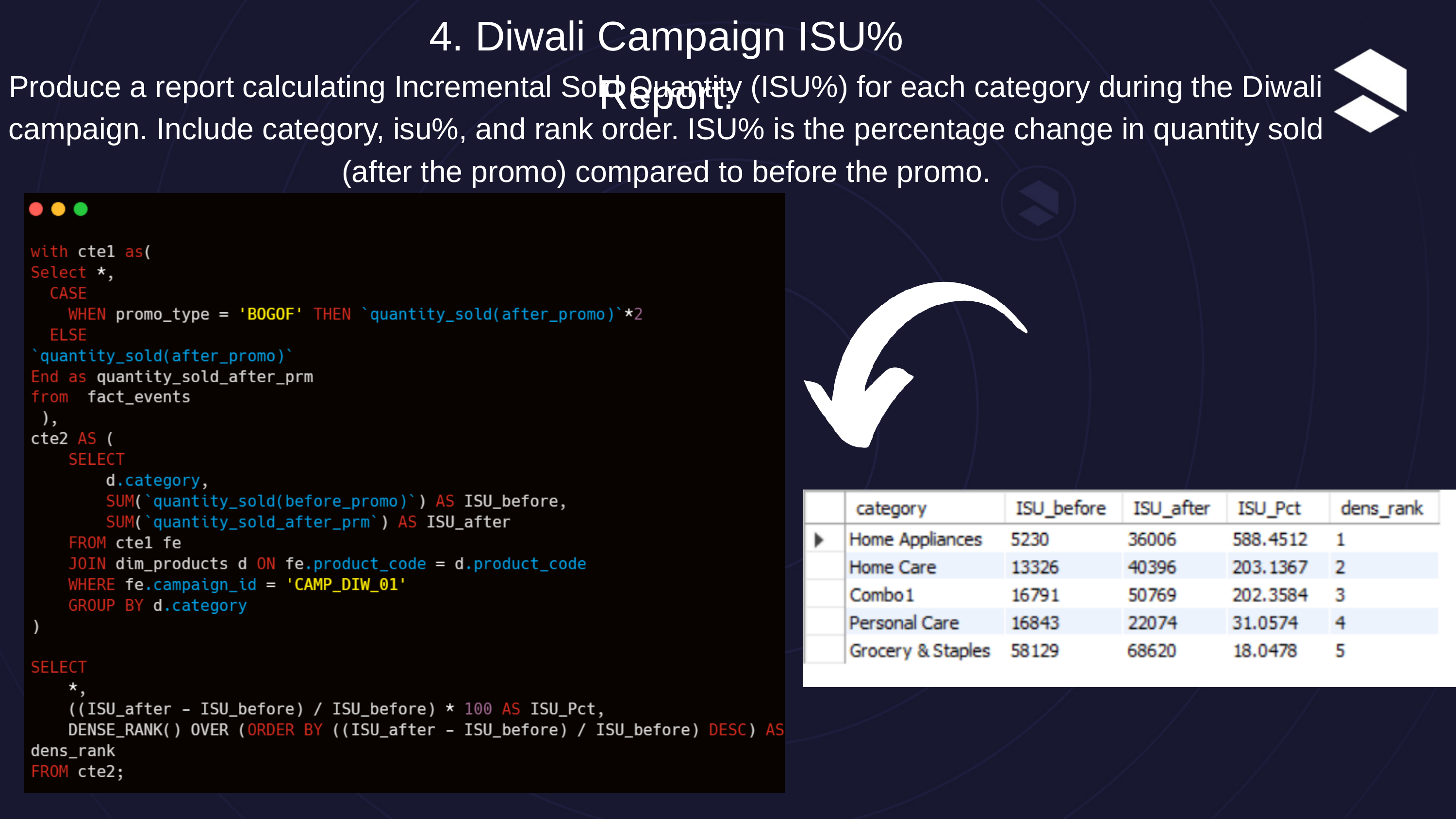

4. Diwali Campaign ISU% Report:
Produce a report calculating Incremental Sold Quantity (ISU%) for each category during the Diwali campaign. Include category, isu%, and rank order. ISU% is the percentage change in quantity sold (after the promo) compared to before the promo.